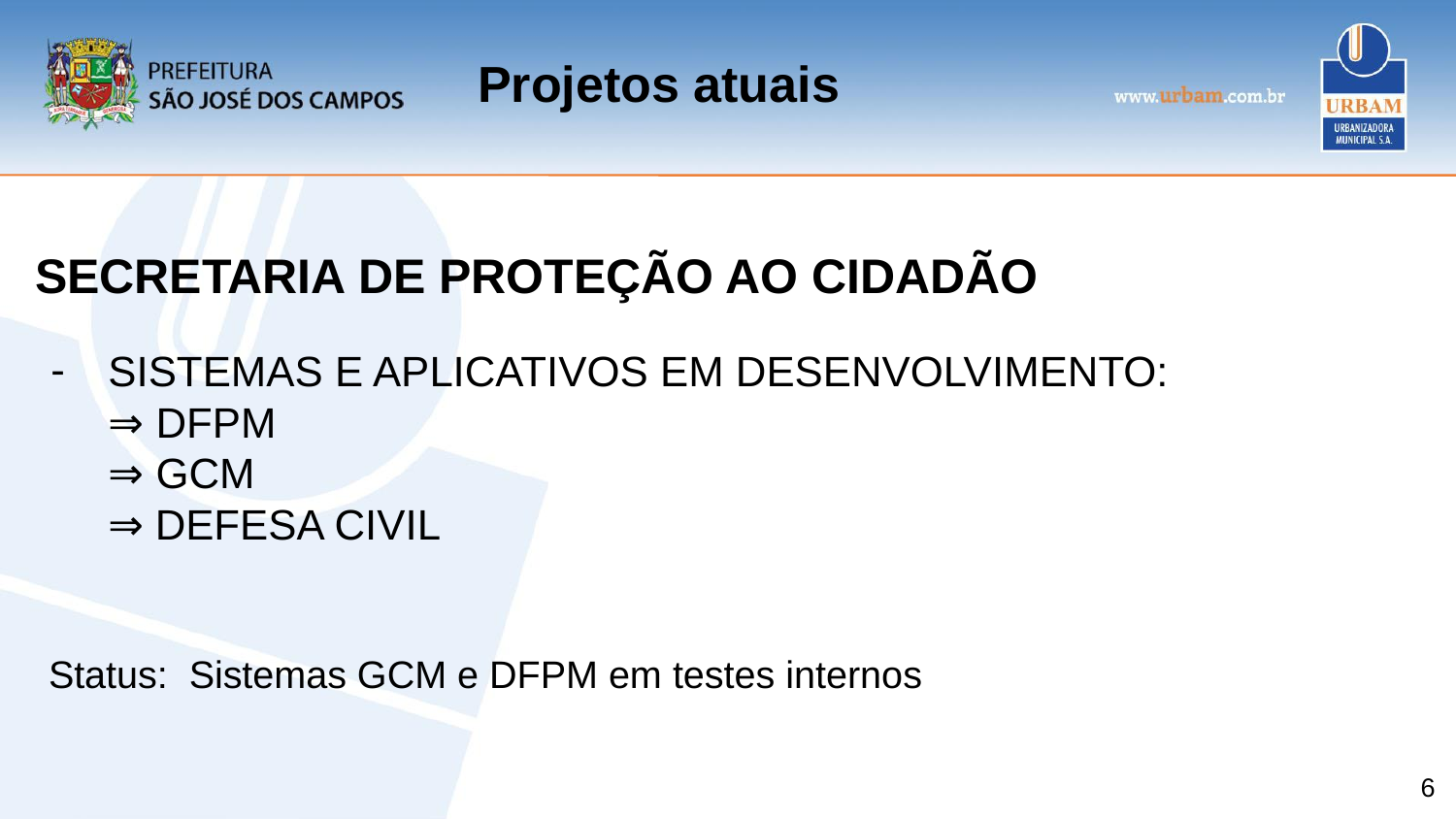

Projetos atuais
SECRETARIA DE PROTEÇÃO AO CIDADÃO

SISTEMAS E APLICATIVOS EM DESENVOLVIMENTO:
⇒ DFPM
⇒ GCM
⇒ DEFESA CIVIL
Status:  Sistemas GCM e DFPM em testes internos
6